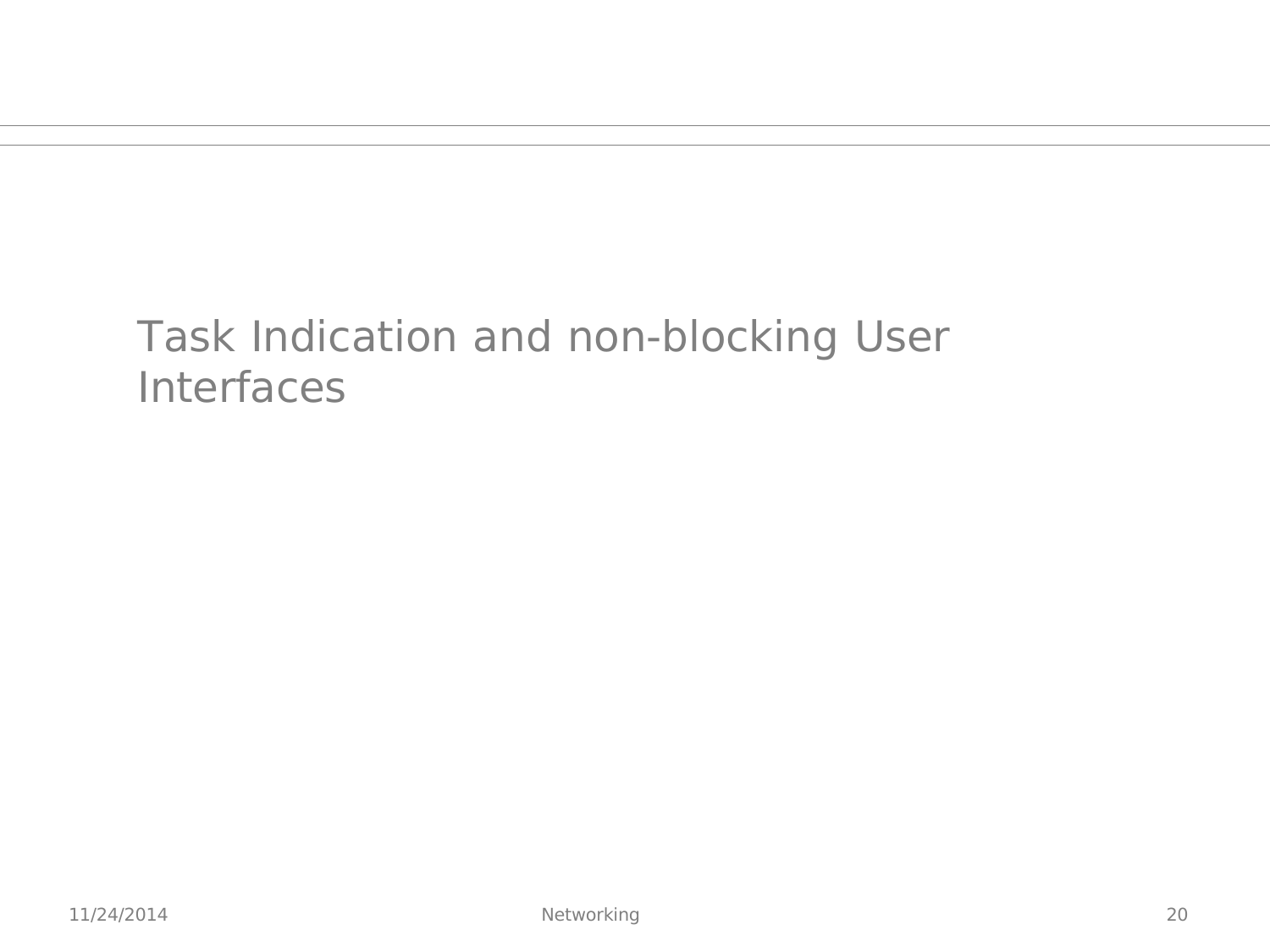

Task Indication and non-blocking User Interfaces
11/24/2014
Networking
20